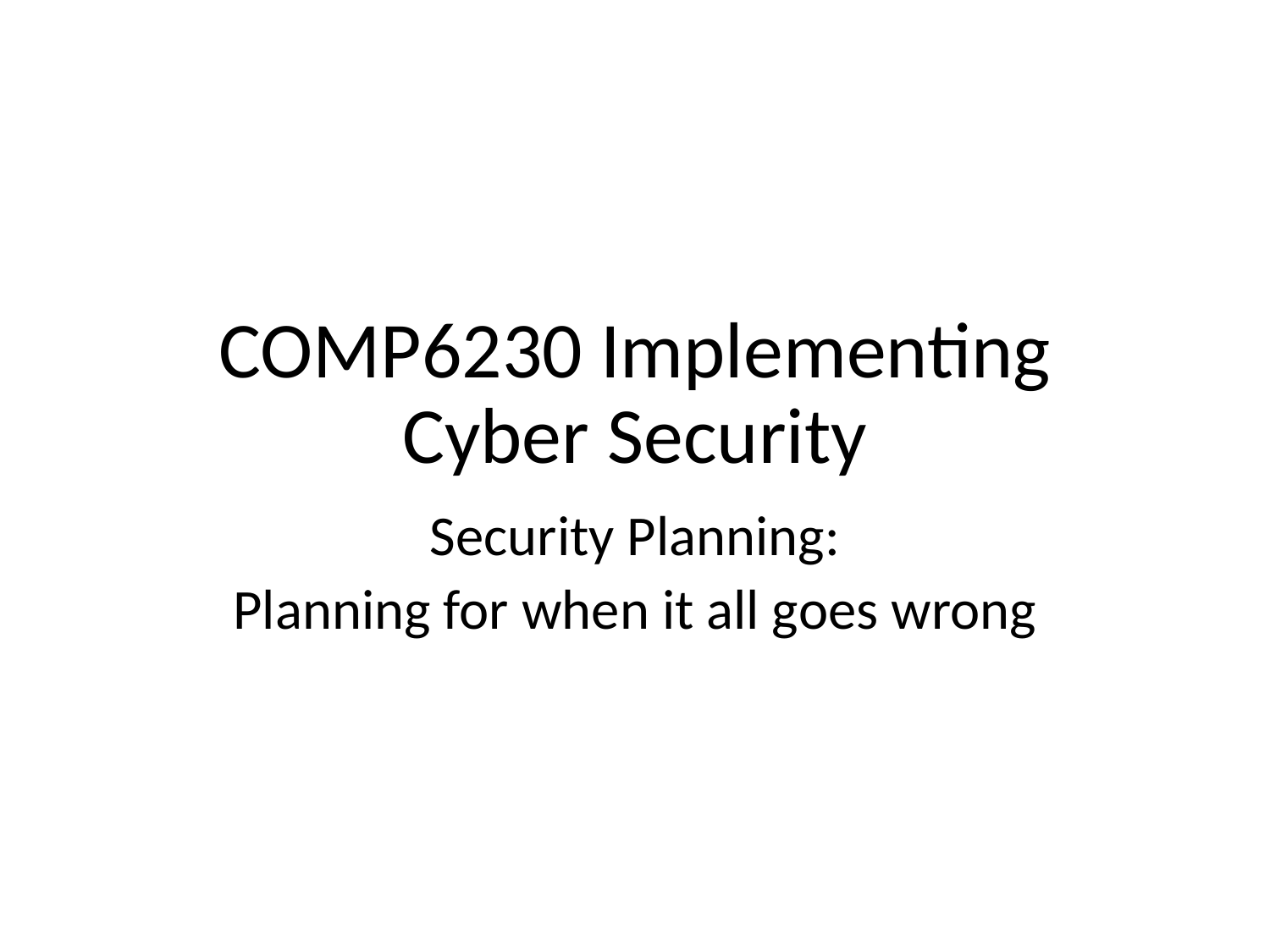

# COMP6230 Implementing Cyber Security
Security Planning:
Planning for when it all goes wrong